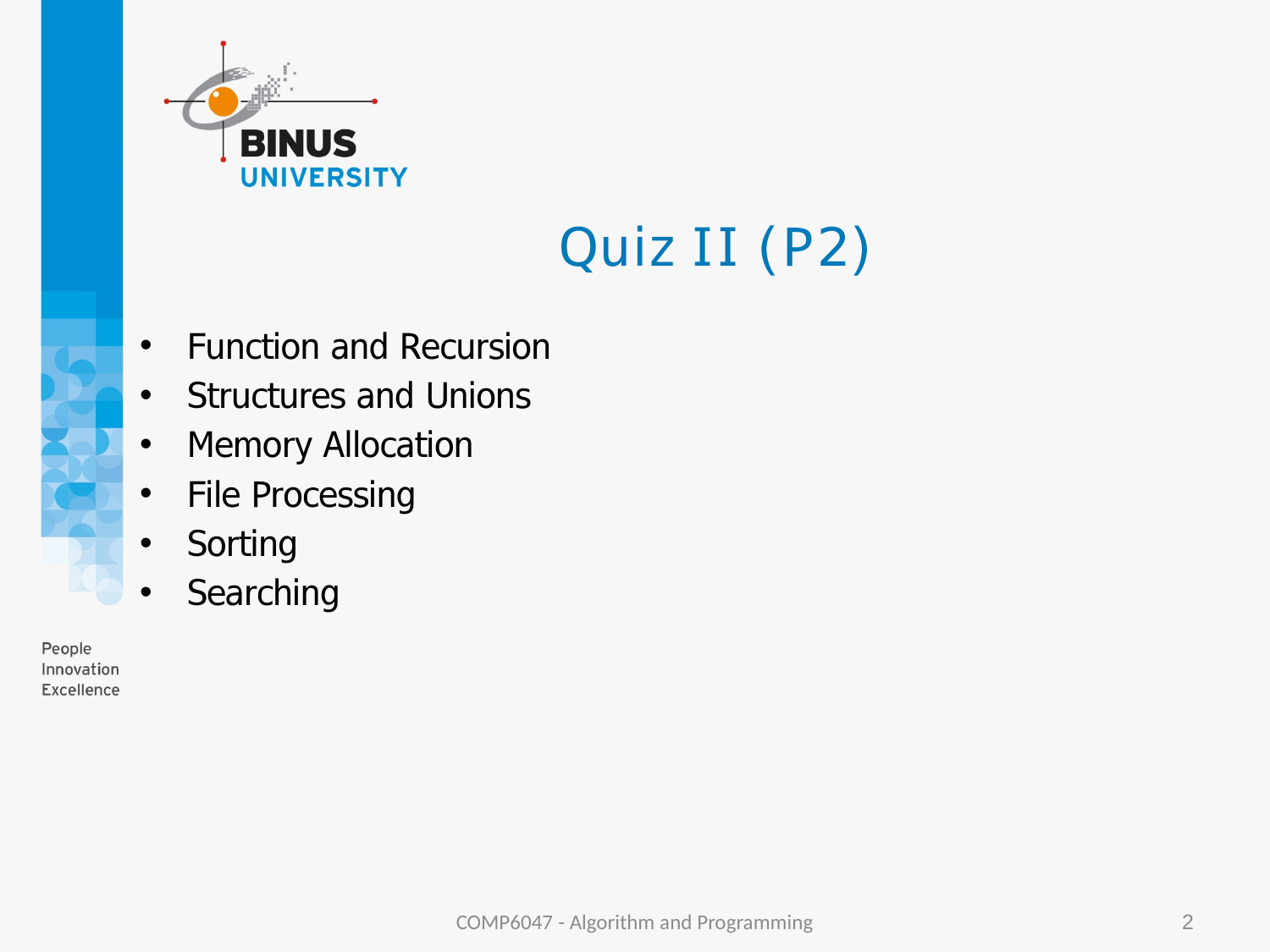

# Quiz II (P2)
Function and Recursion
Structures and Unions
Memory Allocation
File Processing
Sorting
Searching

COMP6047 - Algorithm and Programming
2